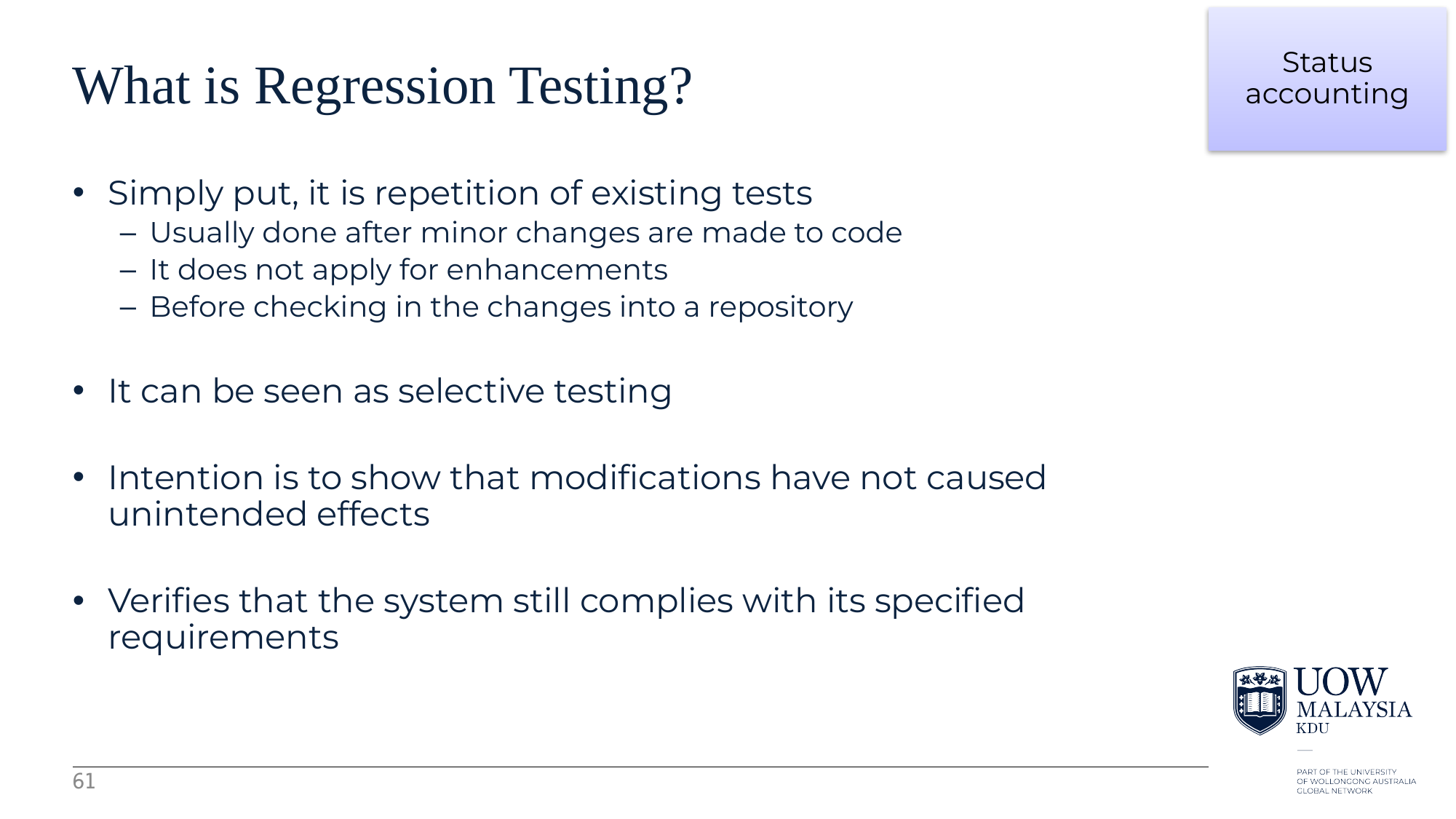

61

Status accounting
# What is Regression Testing?
Simply put, it is repetition of existing tests
Usually done after minor changes are made to code
It does not apply for enhancements
Before checking in the changes into a repository

It can be seen as selective testing

Intention is to show that modifications have not caused unintended effects

Verifies that the system still complies with its specified requirements